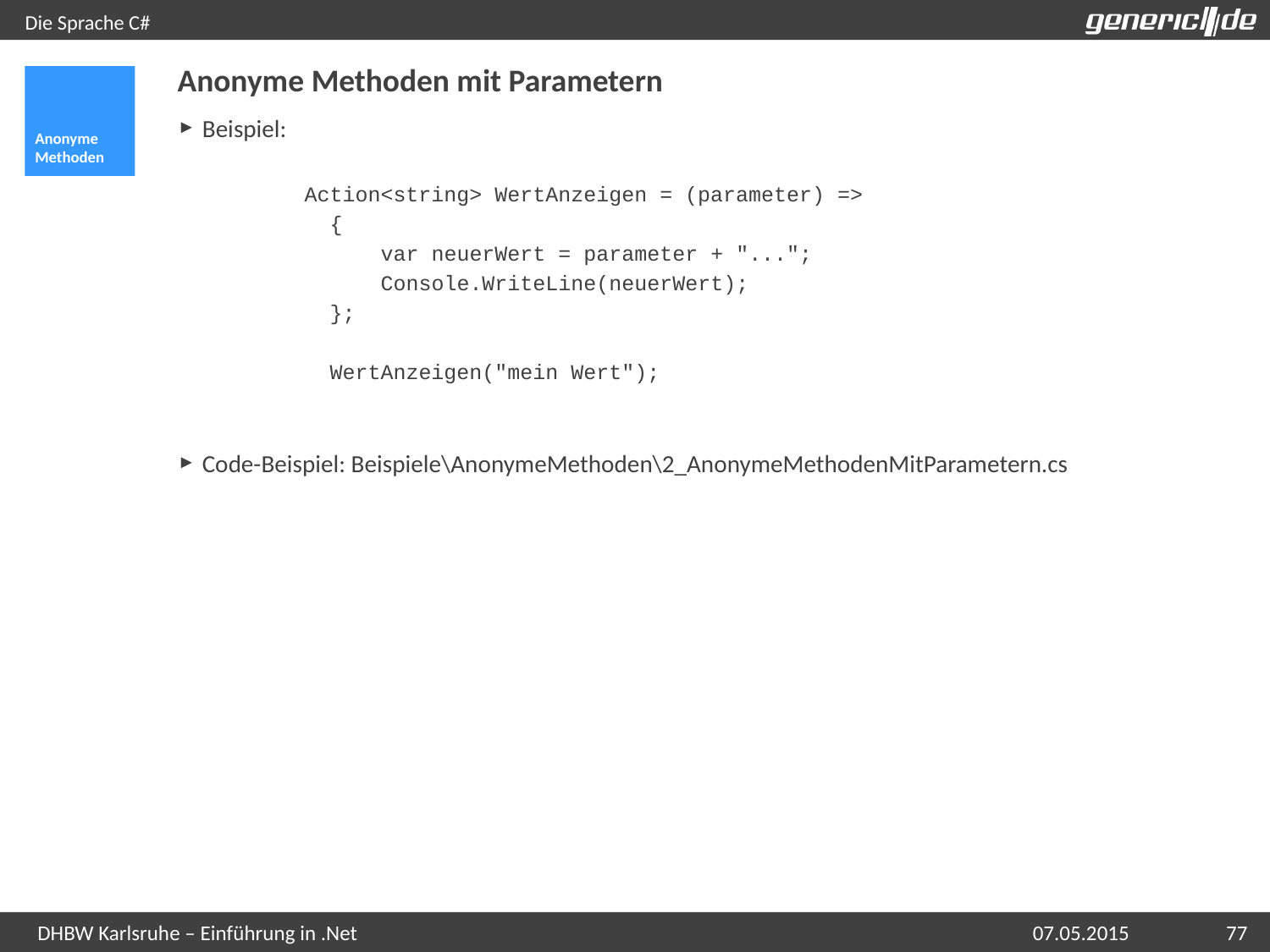

# Die Sprache C#
Anonyme Methoden mit Parametern
Anonyme Methoden
Beispiel:

 	Action<string> WertAnzeigen = (parameter) =>
            {
                var neuerWert = parameter + "...";
                Console.WriteLine(neuerWert);
            };

            WertAnzeigen("mein Wert");

Code-Beispiel: Beispiele\AnonymeMethoden\2_AnonymeMethodenMitParametern.cs
07.05.2015
77
DHBW Karlsruhe – Einführung in .Net